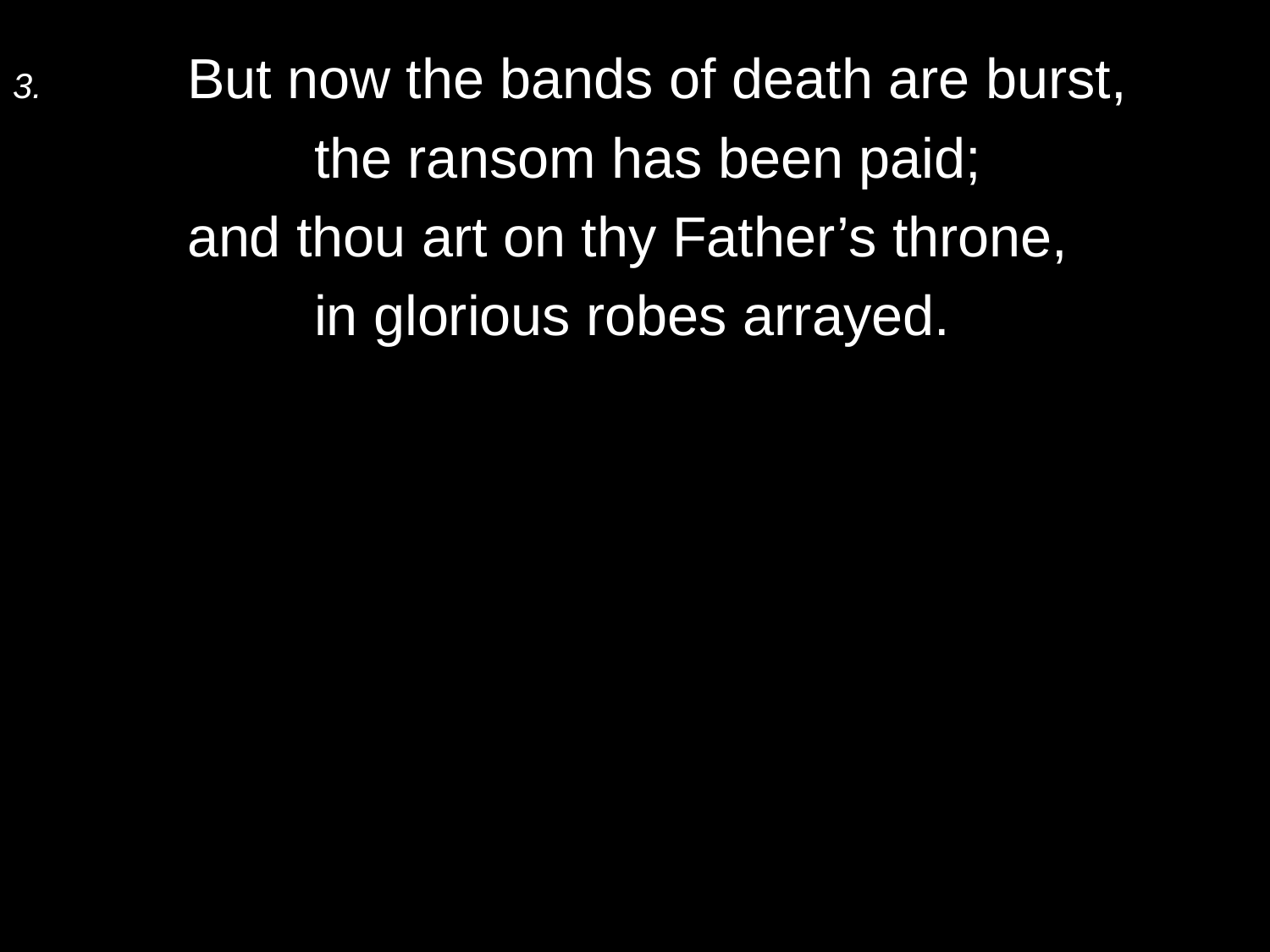

3.	But now the bands of death are burst,
		the ransom has been paid;
	and thou art on thy Father’s throne,
		in glorious robes arrayed.